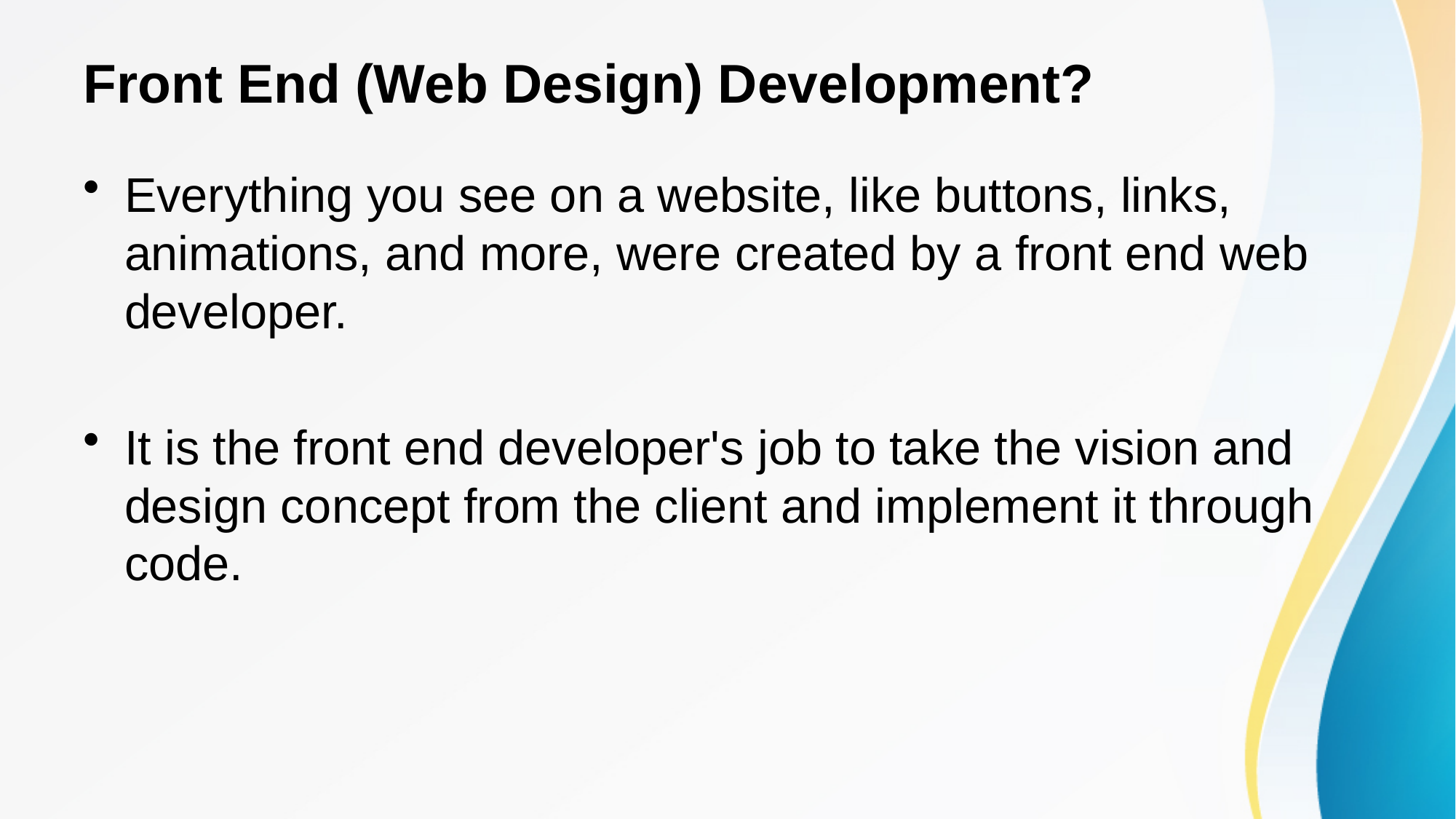

# Front End (Web Design) Development?
Everything you see on a website, like buttons, links, animations, and more, were created by a front end web developer.

It is the front end developer's job to take the vision and design concept from the client and implement it through code.